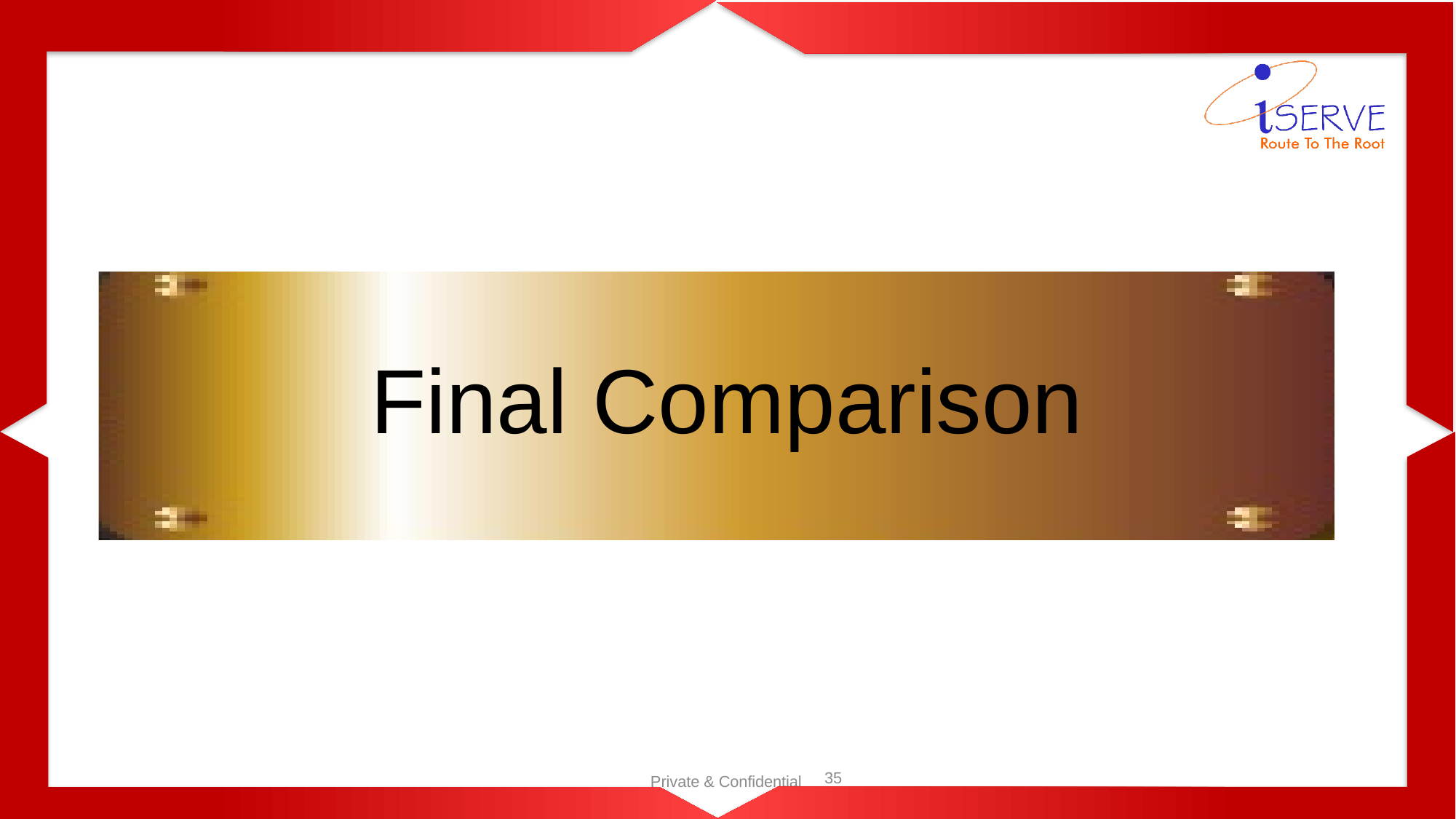

# Final Comparison
35
Private & Confidential